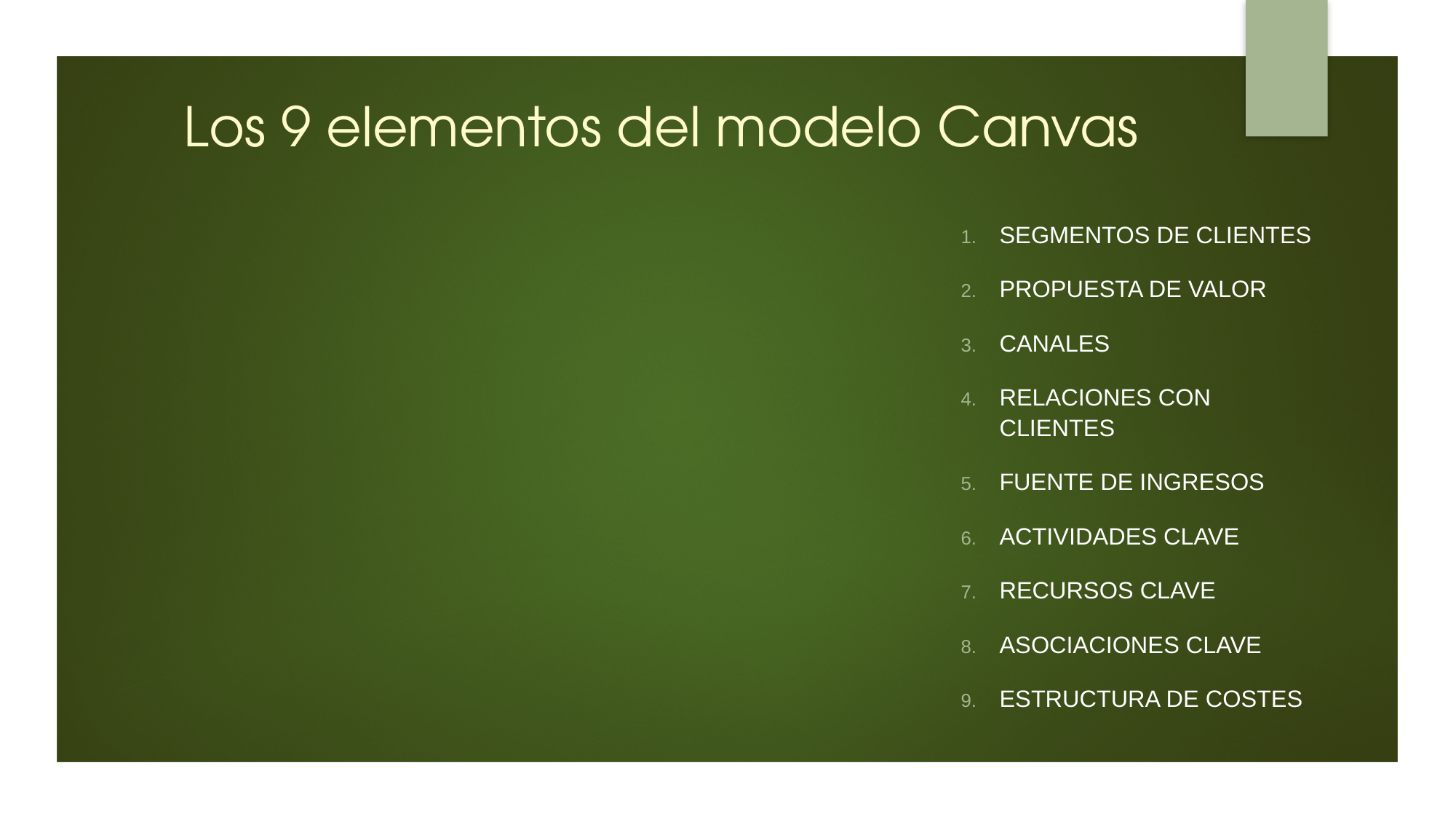

# Los 9 elementos del modelo Canvas
Segmentos de clientes
Propuesta de valor
Canales
Relaciones con clientes
Fuente de ingresos
Actividades clave
Recursos clave
Asociaciones clave
Estructura de costes